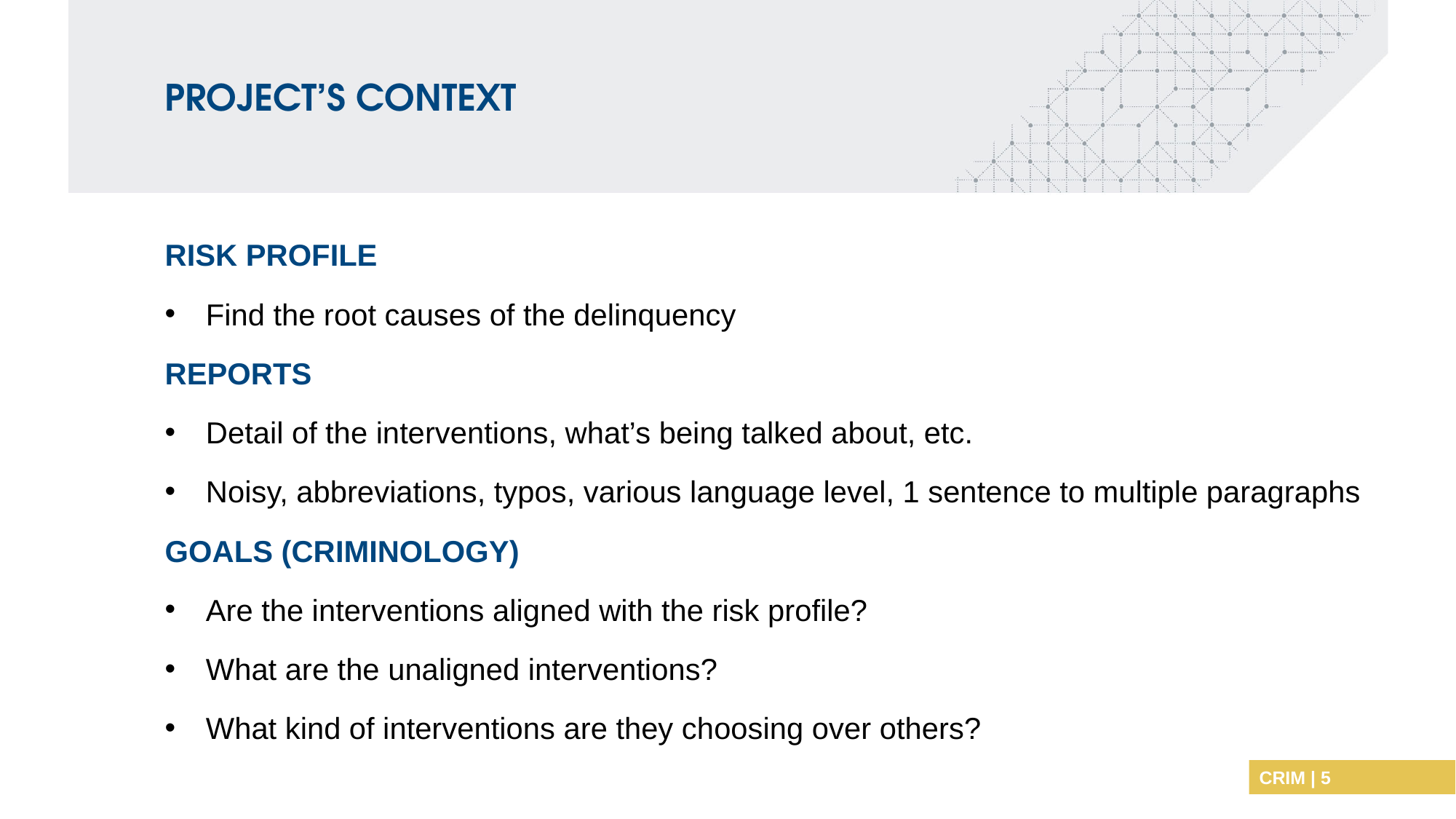

Project’s context
Risk profile
Find the root causes of the delinquency
Reports
Detail of the interventions, what’s being talked about, etc.
Noisy, abbreviations, typos, various language level, 1 sentence to multiple paragraphs
Goals (criminology)
Are the interventions aligned with the risk profile?
What are the unaligned interventions?
What kind of interventions are they choosing over others?